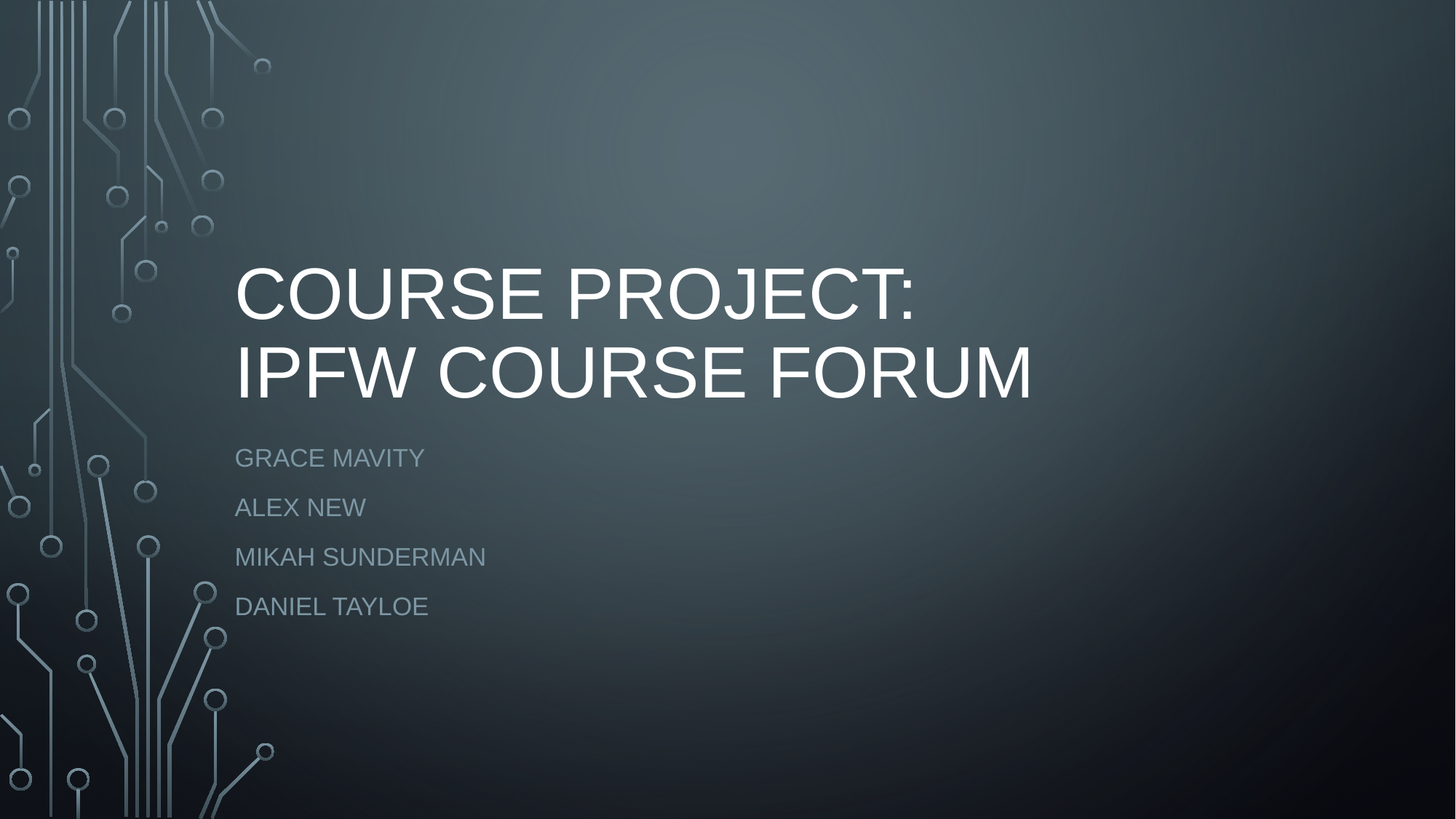

# Course project: IPFW course forum
Grace Mavity
Alex New
Mikah sunderman
Daniel tayloe